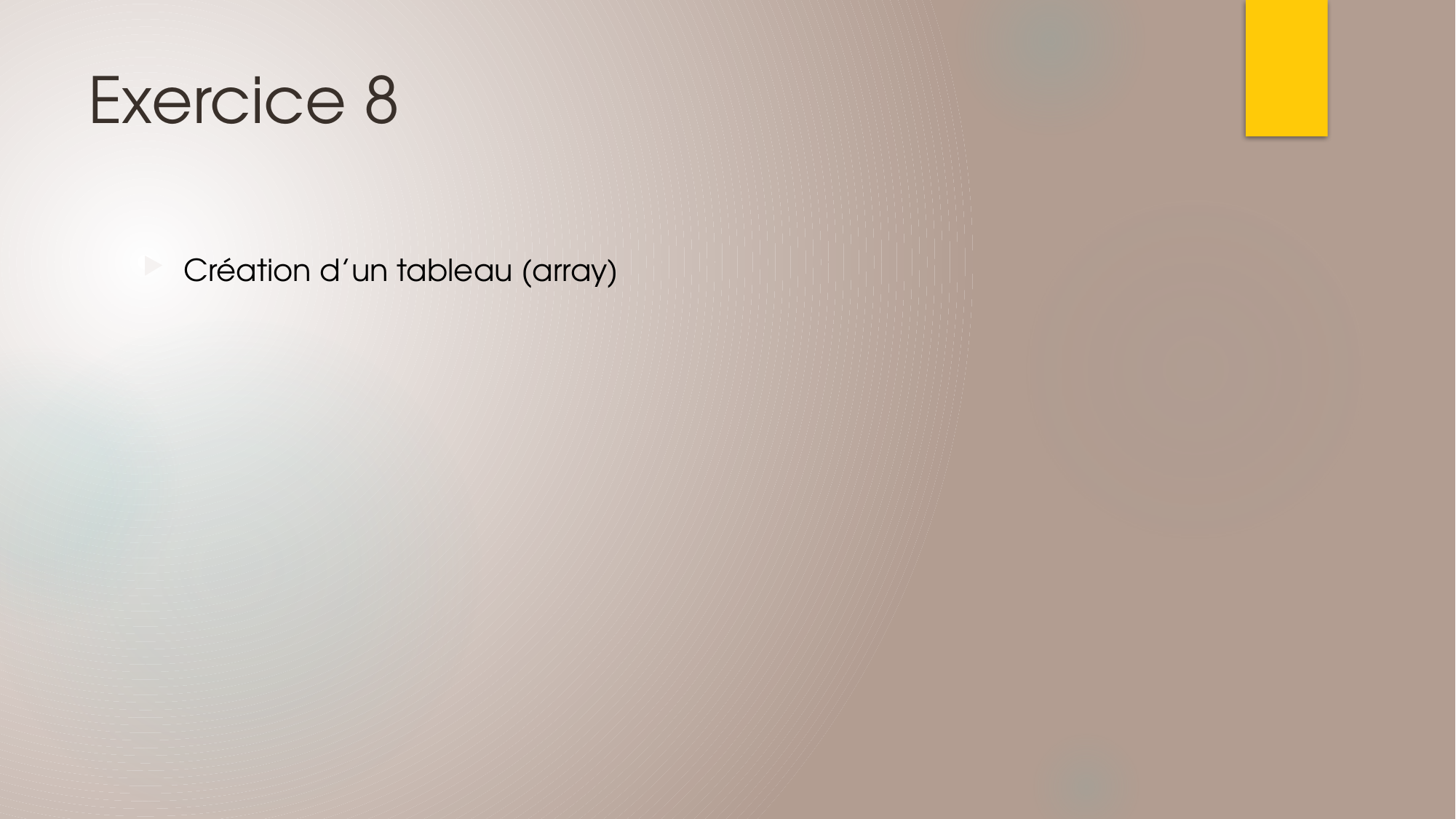

# Exercice 8
Création d’un tableau (array)